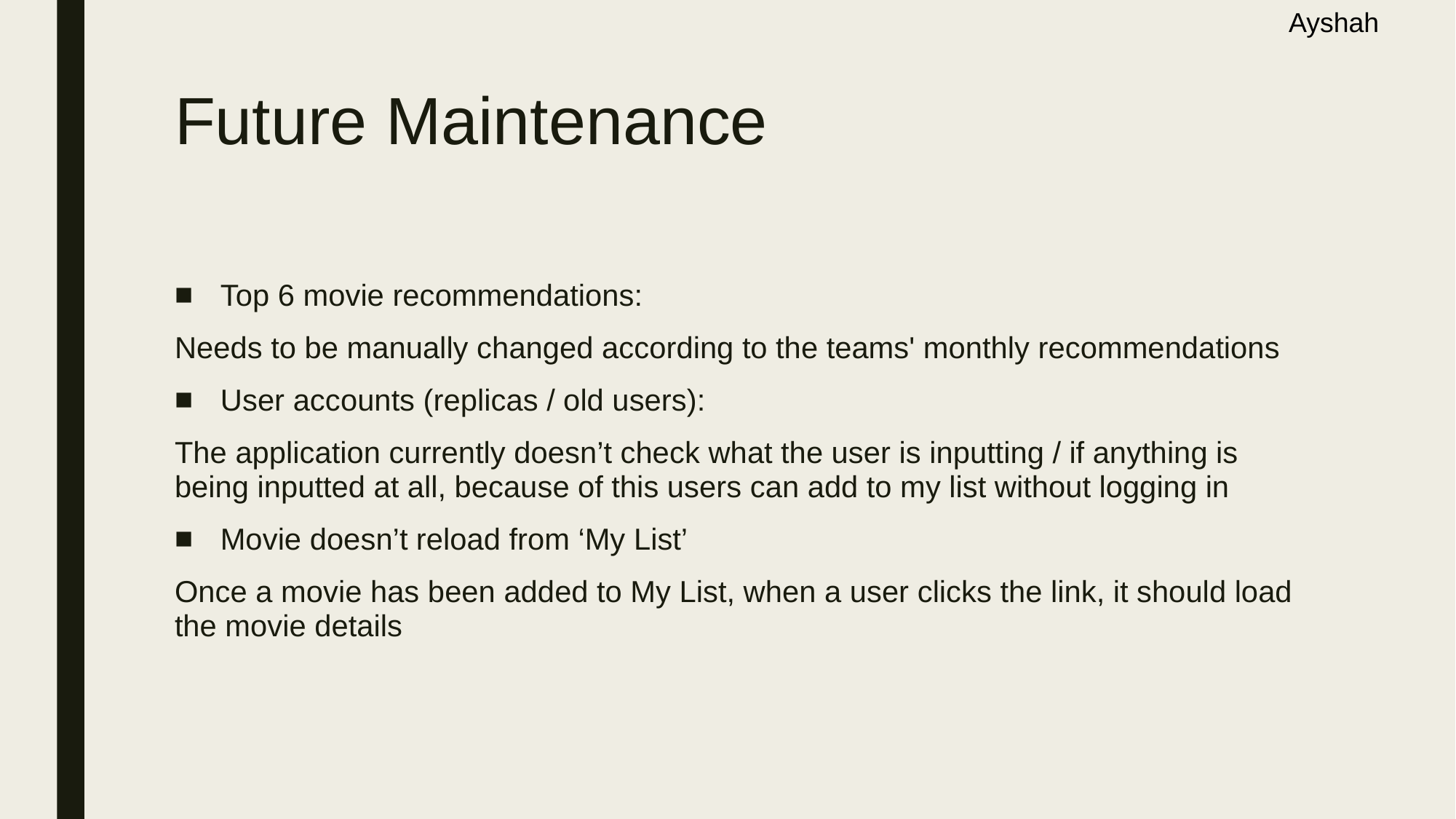

Ayshah
# Future Maintenance
Top 6 movie recommendations:
Needs to be manually changed according to the teams' monthly recommendations
User accounts (replicas / old users):
The application currently doesn’t check what the user is inputting / if anything is being inputted at all, because of this users can add to my list without logging in
Movie doesn’t reload from ‘My List’
Once a movie has been added to My List, when a user clicks the link, it should load the movie details